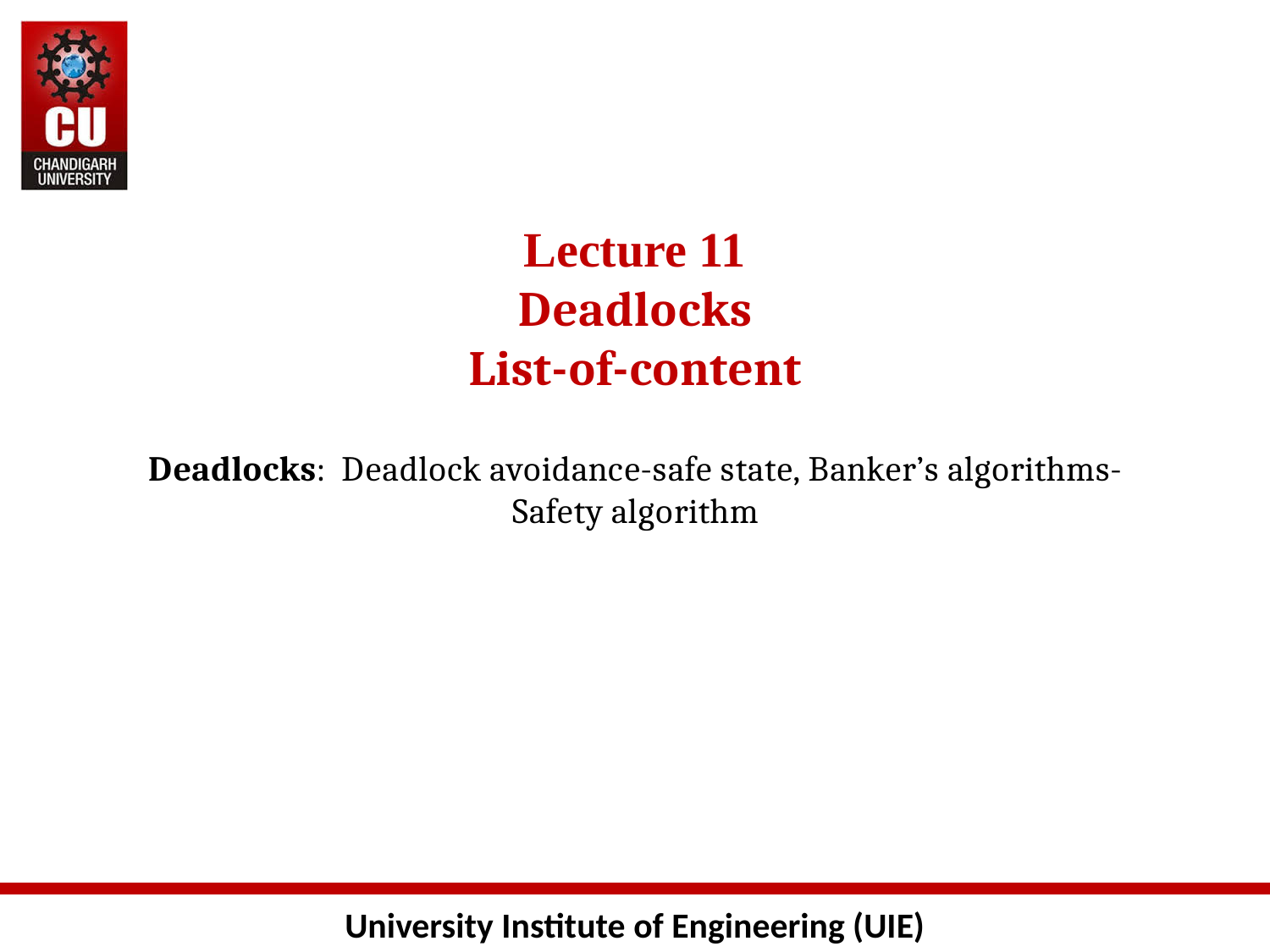

# Lecture 11 Deadlocks List-of-content Deadlocks:  Deadlock avoidance-safe state, Banker’s algorithms-Safety algorithm